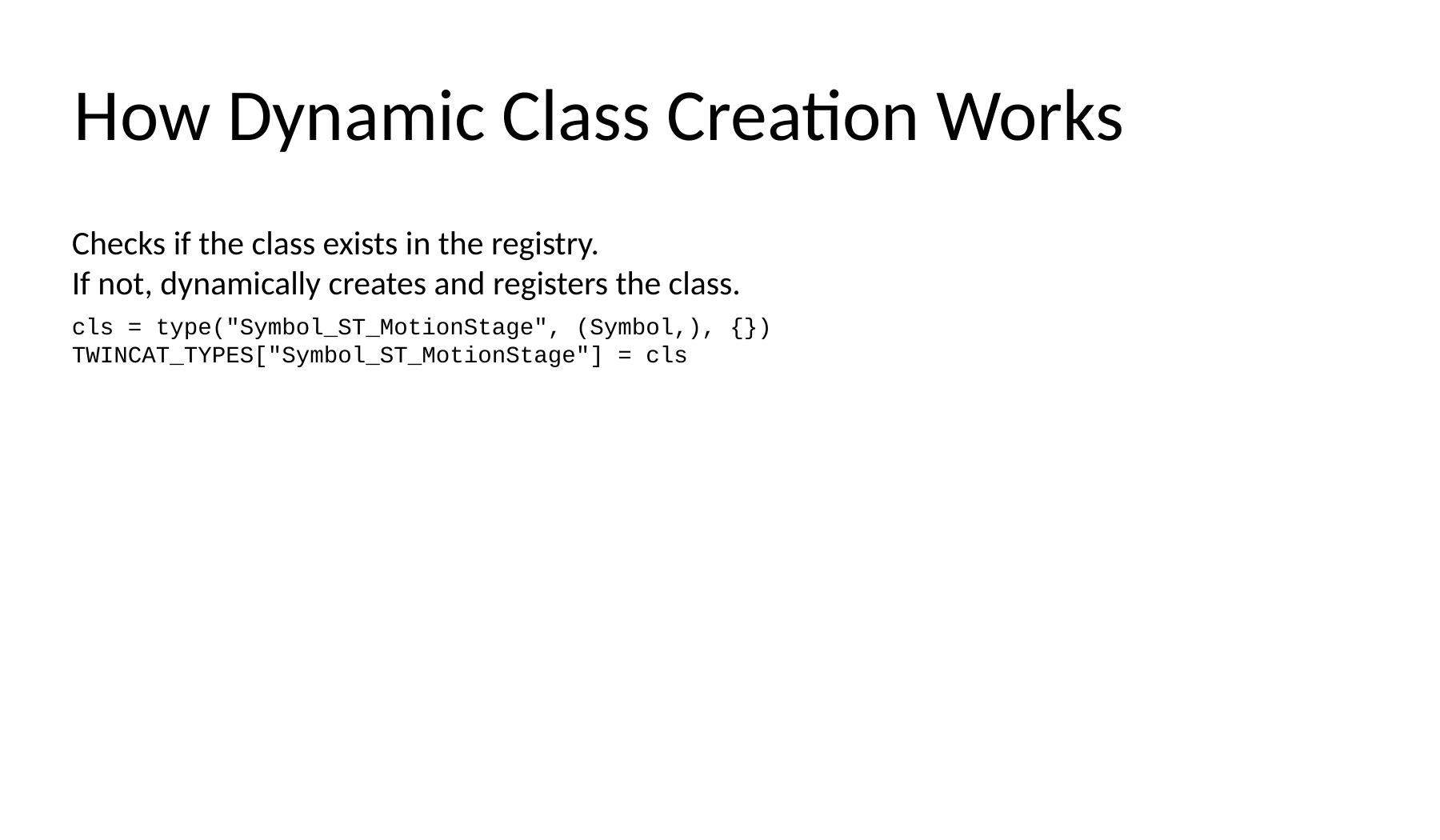

# How Dynamic Class Creation Works

Checks if the class exists in the registry.
If not, dynamically creates and registers the class.
cls = type("Symbol_ST_MotionStage", (Symbol,), {})
TWINCAT_TYPES["Symbol_ST_MotionStage"] = cls